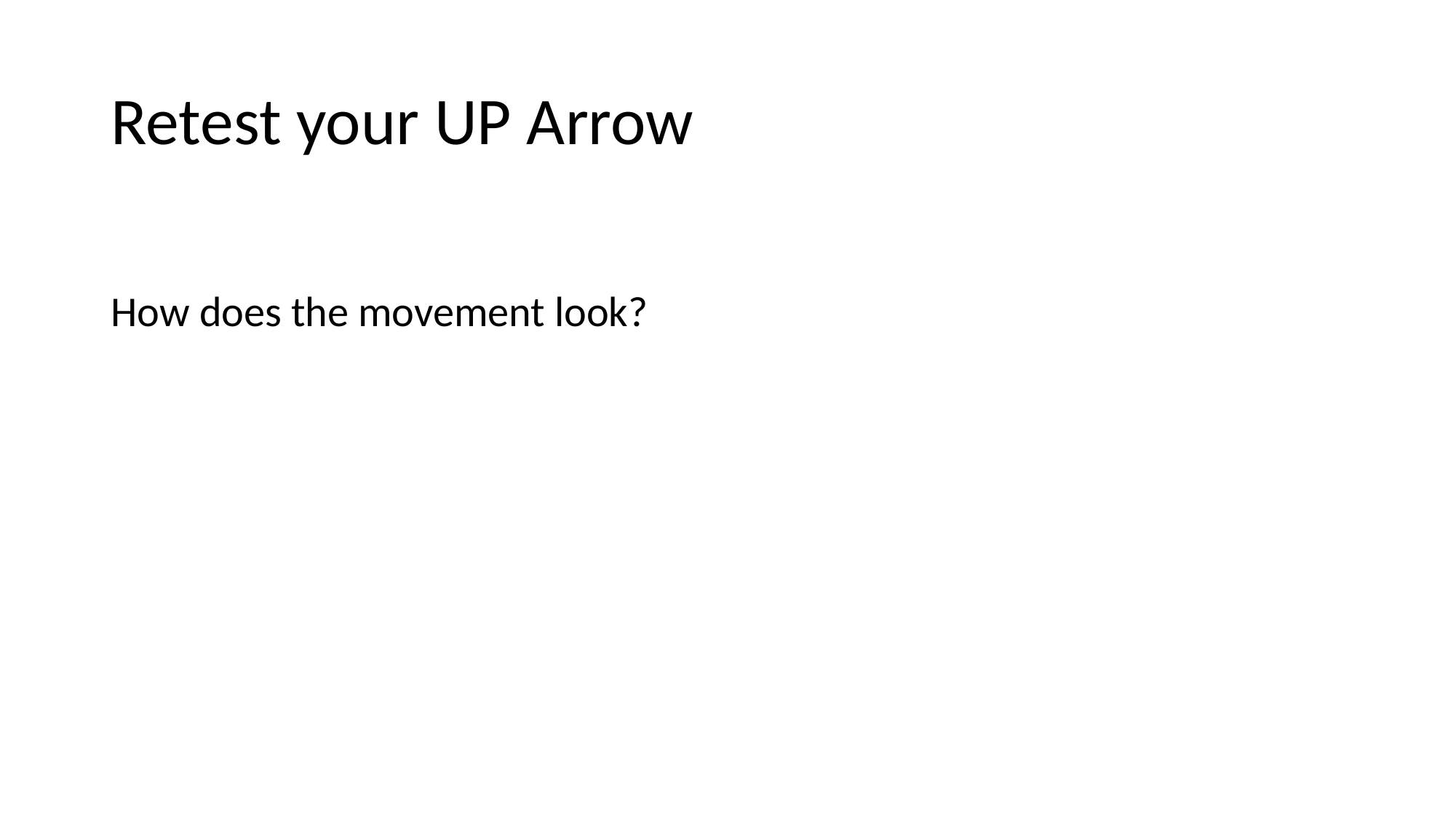

# Retest your UP Arrow

How does the movement look?